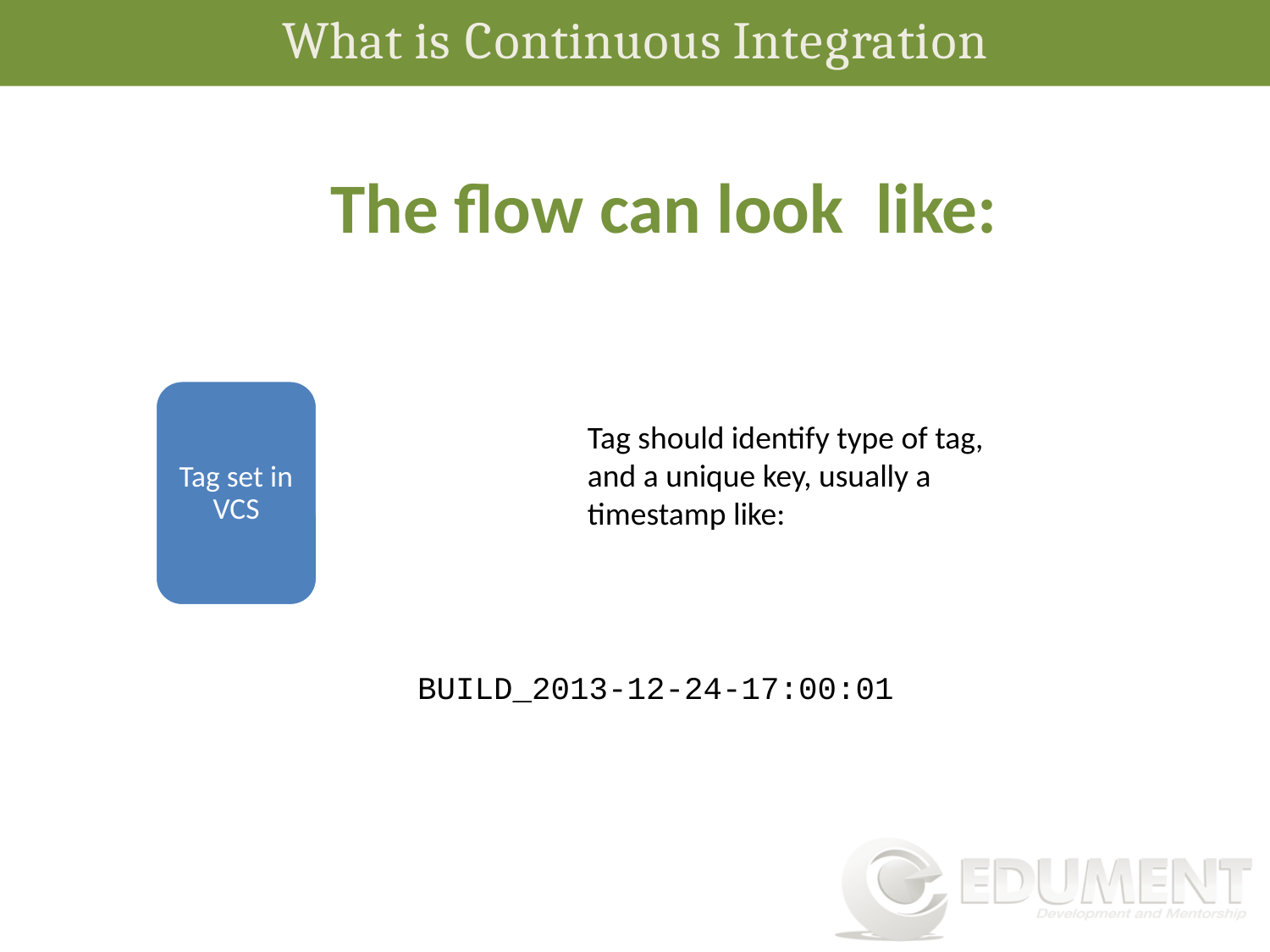

What is Continuous Integration
The flow can look  like:

Tag set in VCS
Tag should identify type of tag, and a unique key, usually a timestamp like:
BUILD_2013-12-24-17:00:01